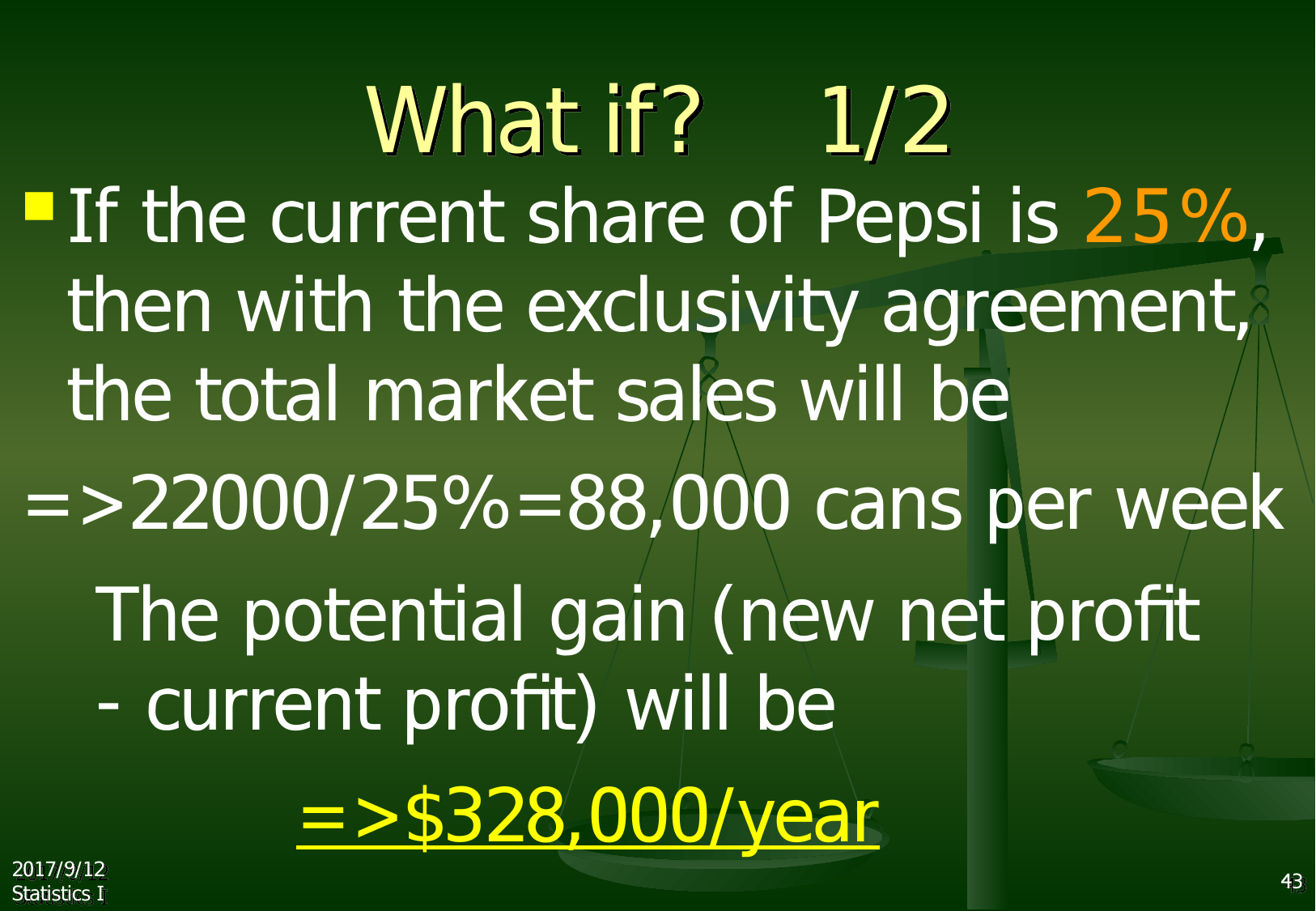

# What if?    1/2
If the current share of Pepsi is 25%, then with the exclusivity agreement, the total market sales will be
=>22000/25%=88,000 cans per week
The potential gain (new net profit - current profit) will be
=>$328,000/year
2017/9/12
Statistics I
43